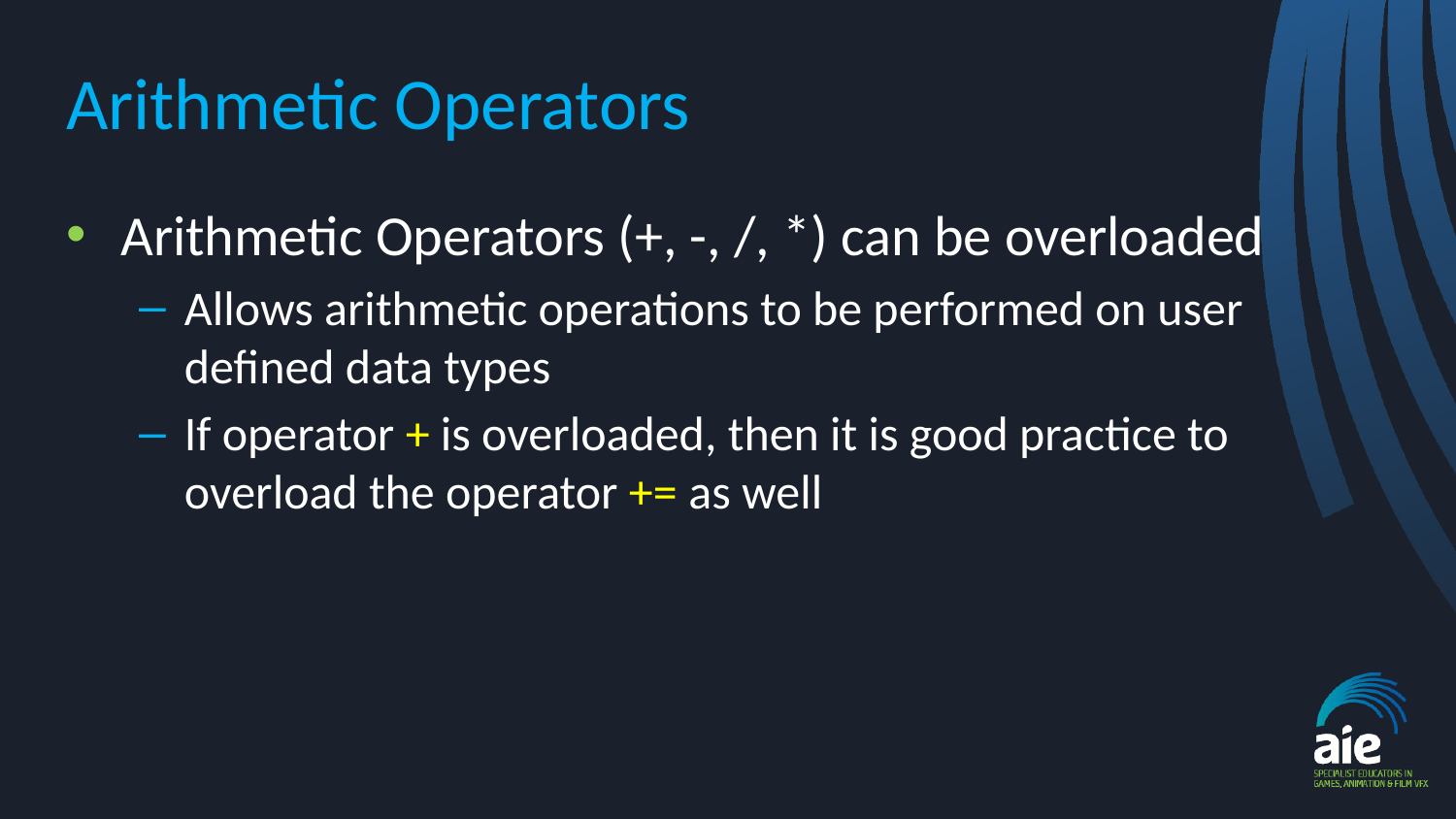

# Arithmetic Operators
Arithmetic Operators (+, -, /, *) can be overloaded
Allows arithmetic operations to be performed on user defined data types
If operator + is overloaded, then it is good practice to overload the operator += as well